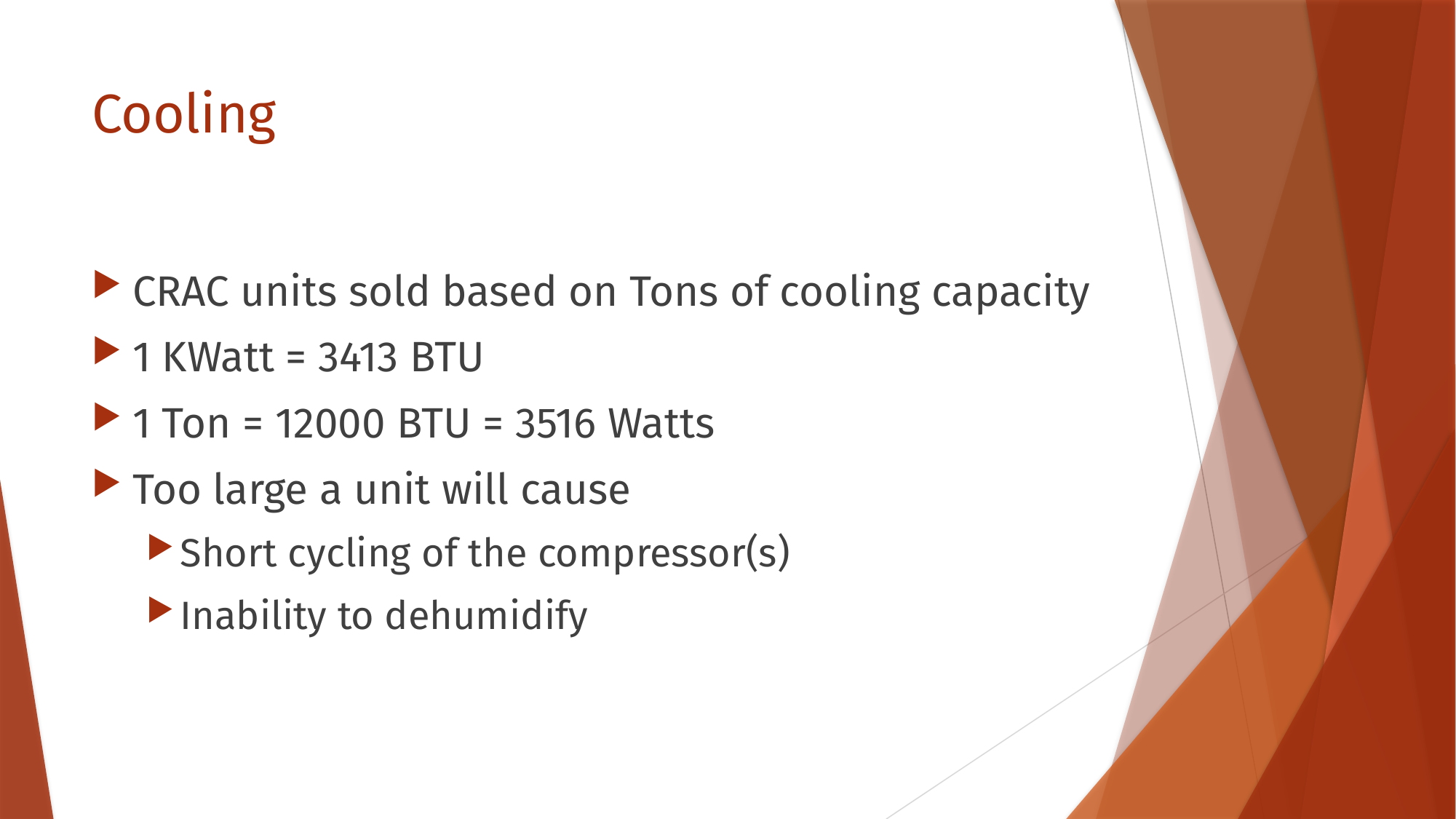

# Cooling
CRAC units sold based on Tons of cooling capacity
1 KWatt = 3413 BTU
1 Ton = 12000 BTU = 3516 Watts
Too large a unit will cause
Short cycling of the compressor(s)
Inability to dehumidify